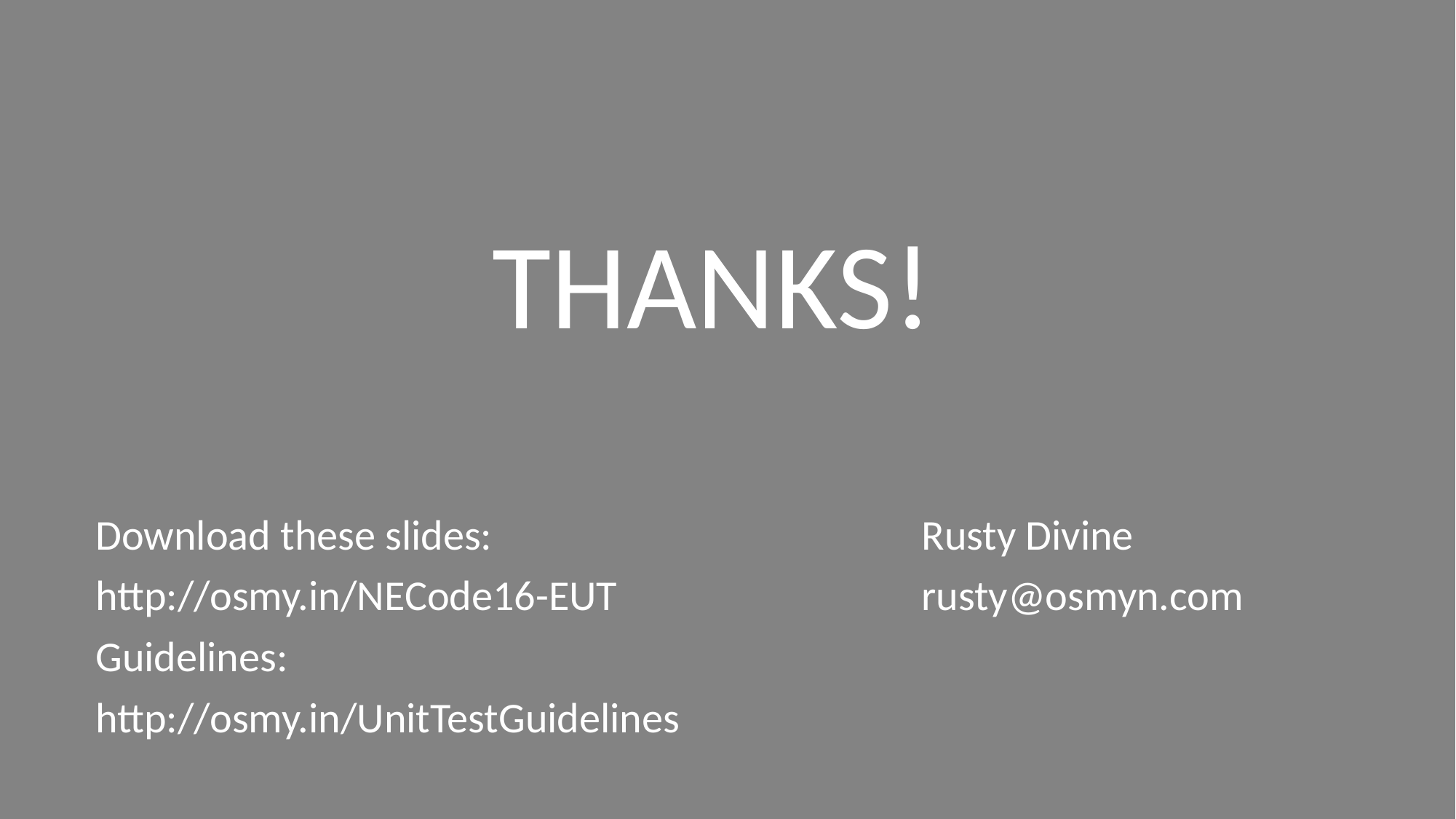

THANKS!
Download these slides:
http://osmy.in/NECode16-EUT
Guidelines:
http://osmy.in/UnitTestGuidelines

Rusty Divine
rusty@osmyn.com